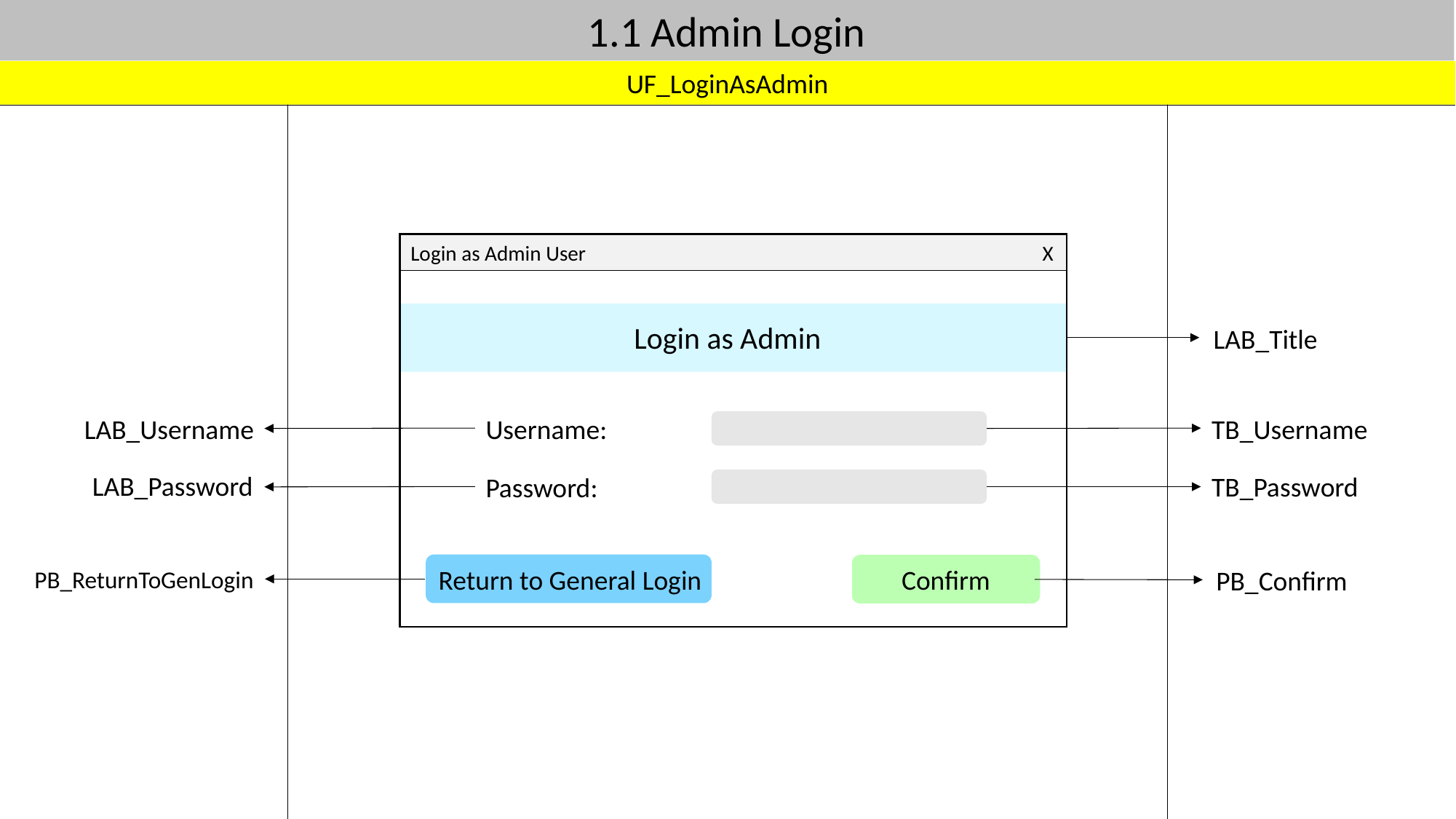

1.1 Admin Login
UF_LoginAsAdmin
Login as Admin User

X

Login as Admin
LAB_Title
Username:
TB_Username
LAB_Username

LAB_Password
TB_Password
Password:

Return to General Login
Confirm
PB_Confirm
PB_ReturnToGenLogin